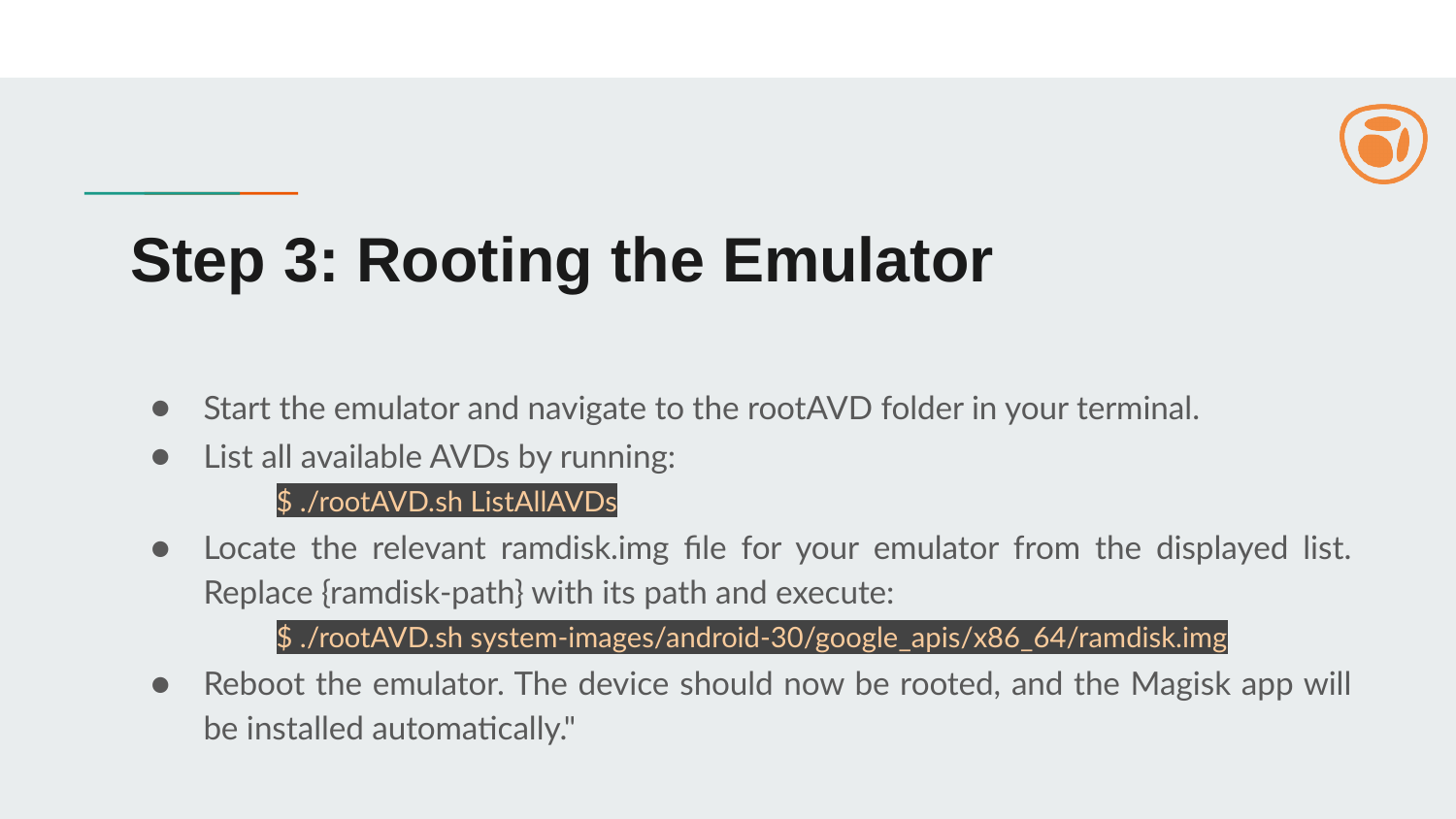

# Step 3: Rooting the Emulator
Start the emulator and navigate to the rootAVD folder in your terminal.
List all available AVDs by running:
$ ./rootAVD.sh ListAllAVDs
Locate the relevant ramdisk.img file for your emulator from the displayed list. Replace {ramdisk-path} with its path and execute:
$ ./rootAVD.sh system-images/android-30/google_apis/x86_64/ramdisk.img
Reboot the emulator. The device should now be rooted, and the Magisk app will be installed automatically."